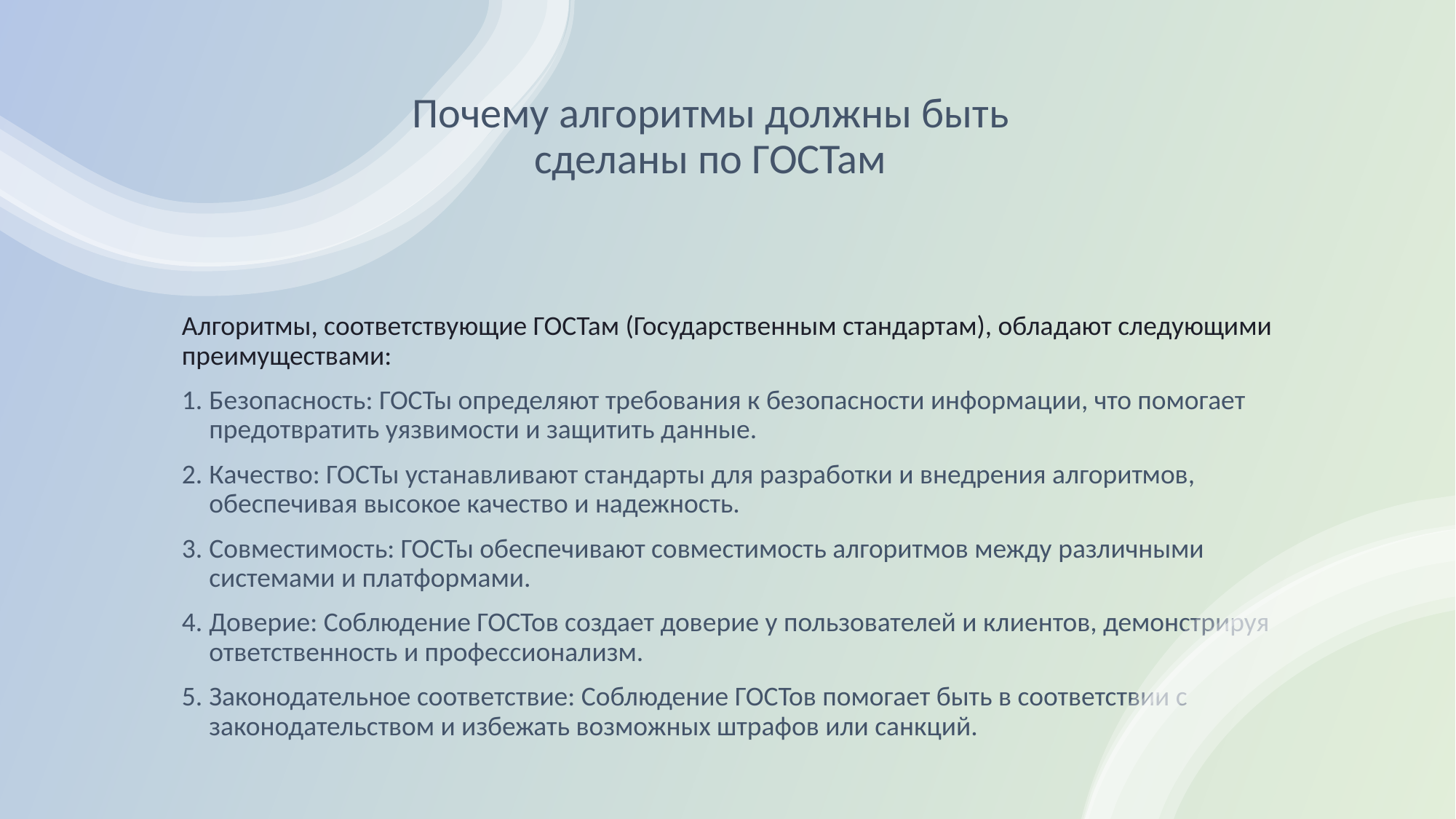

# Почему алгоритмы должны быть сделаны по ГОСТам
Алгоритмы, соответствующие ГОСТам (Государственным стандартам), обладают следующими преимуществами:
Безопасность: ГОСТы определяют требования к безопасности информации, что помогает предотвратить уязвимости и защитить данные.
Качество: ГОСТы устанавливают стандарты для разработки и внедрения алгоритмов, обеспечивая высокое качество и надежность.
Совместимость: ГОСТы обеспечивают совместимость алгоритмов между различными системами и платформами.
Доверие: Соблюдение ГОСТов создает доверие у пользователей и клиентов, демонстрируя ответственность и профессионализм.
Законодательное соответствие: Соблюдение ГОСТов помогает быть в соответствии с законодательством и избежать возможных штрафов или санкций.